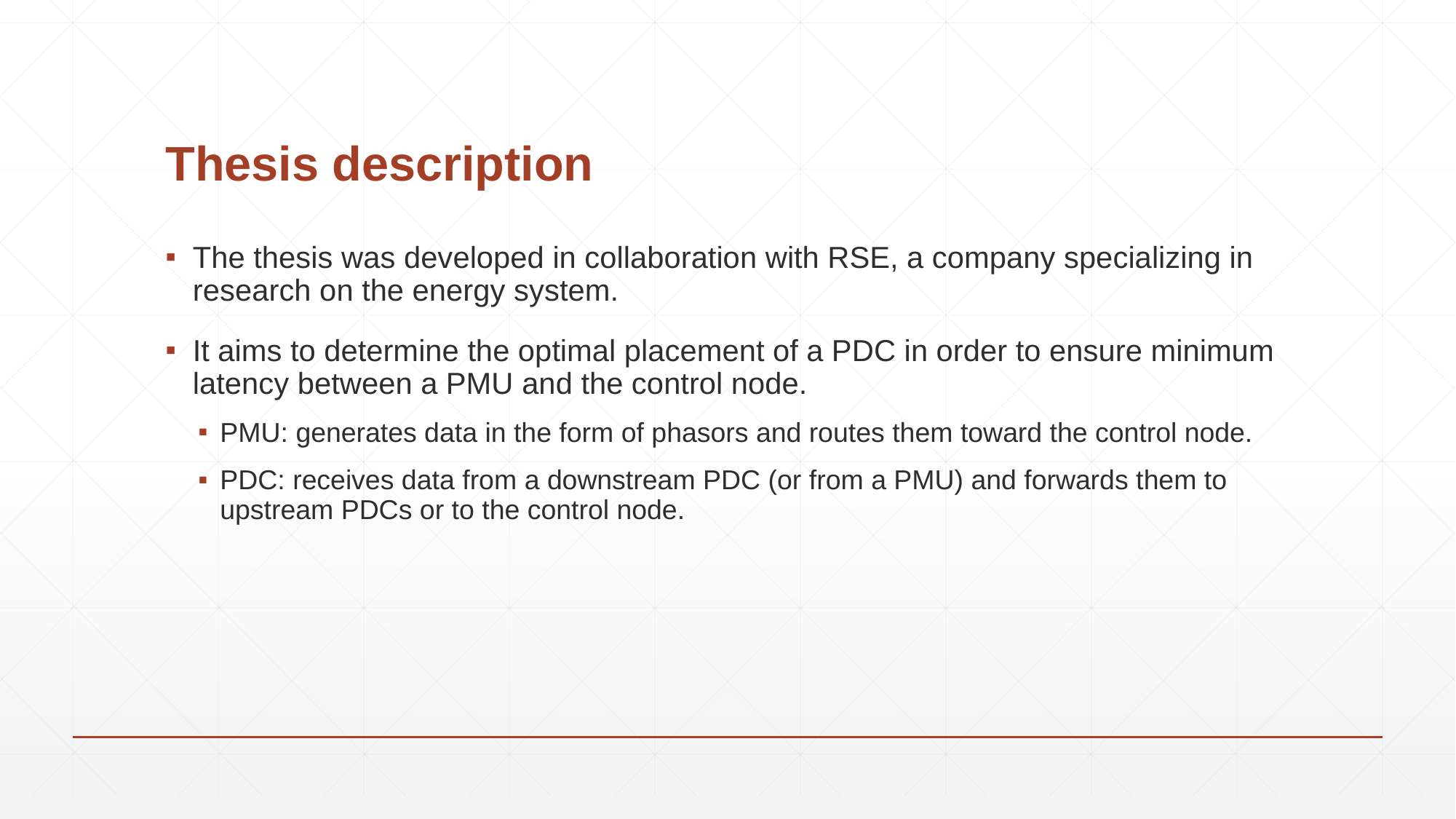

# Thesis description
The thesis was developed in collaboration with RSE, a company specializing in research on the energy system.
It aims to determine the optimal placement of a PDC in order to ensure minimum latency between a PMU and the control node.
PMU: generates data in the form of phasors and routes them toward the control node.
PDC: receives data from a downstream PDC (or from a PMU) and forwards them to upstream PDCs or to the control node.